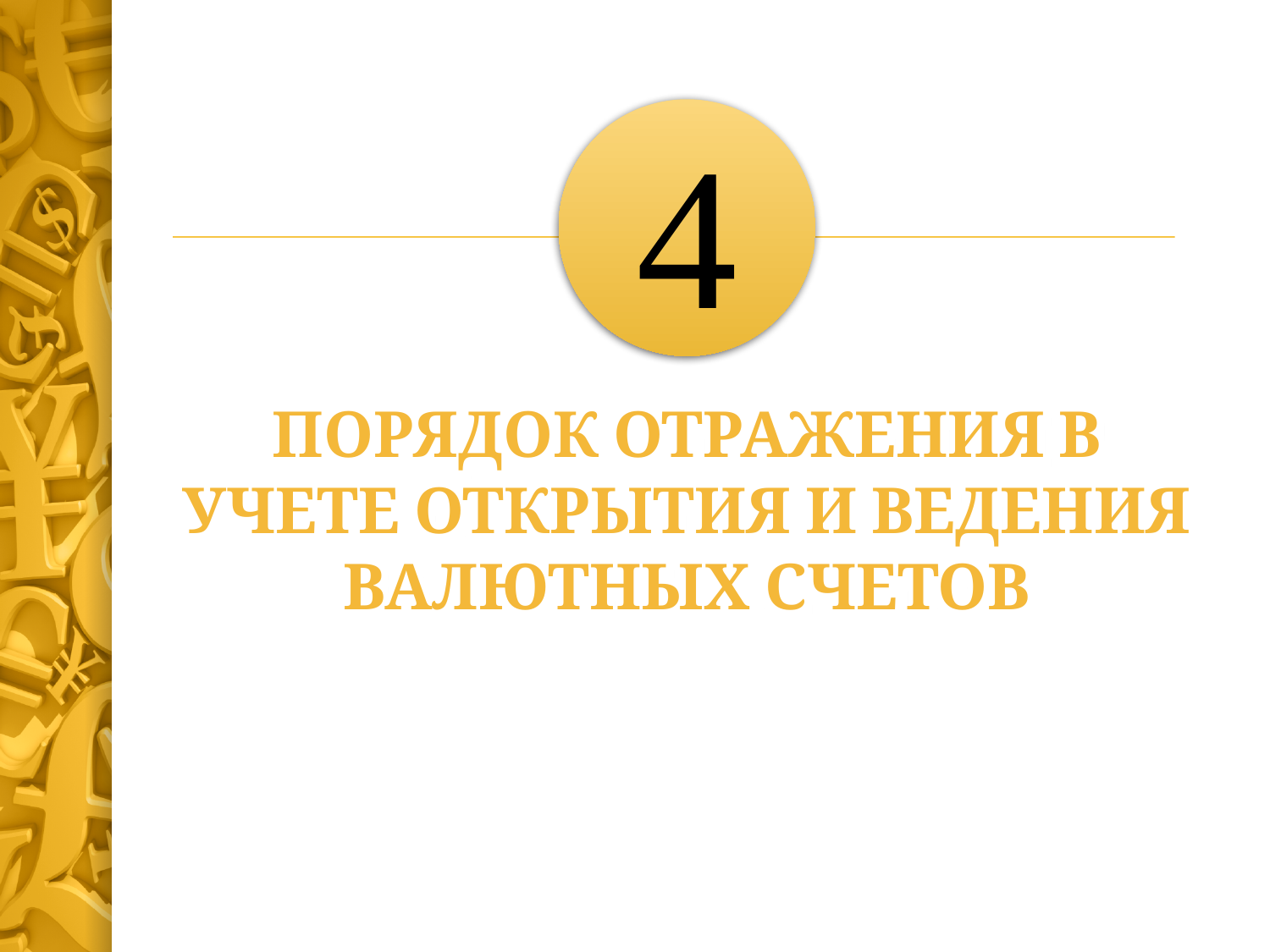

4
Порядок отражения в учете открытия и ведения валютных счетов